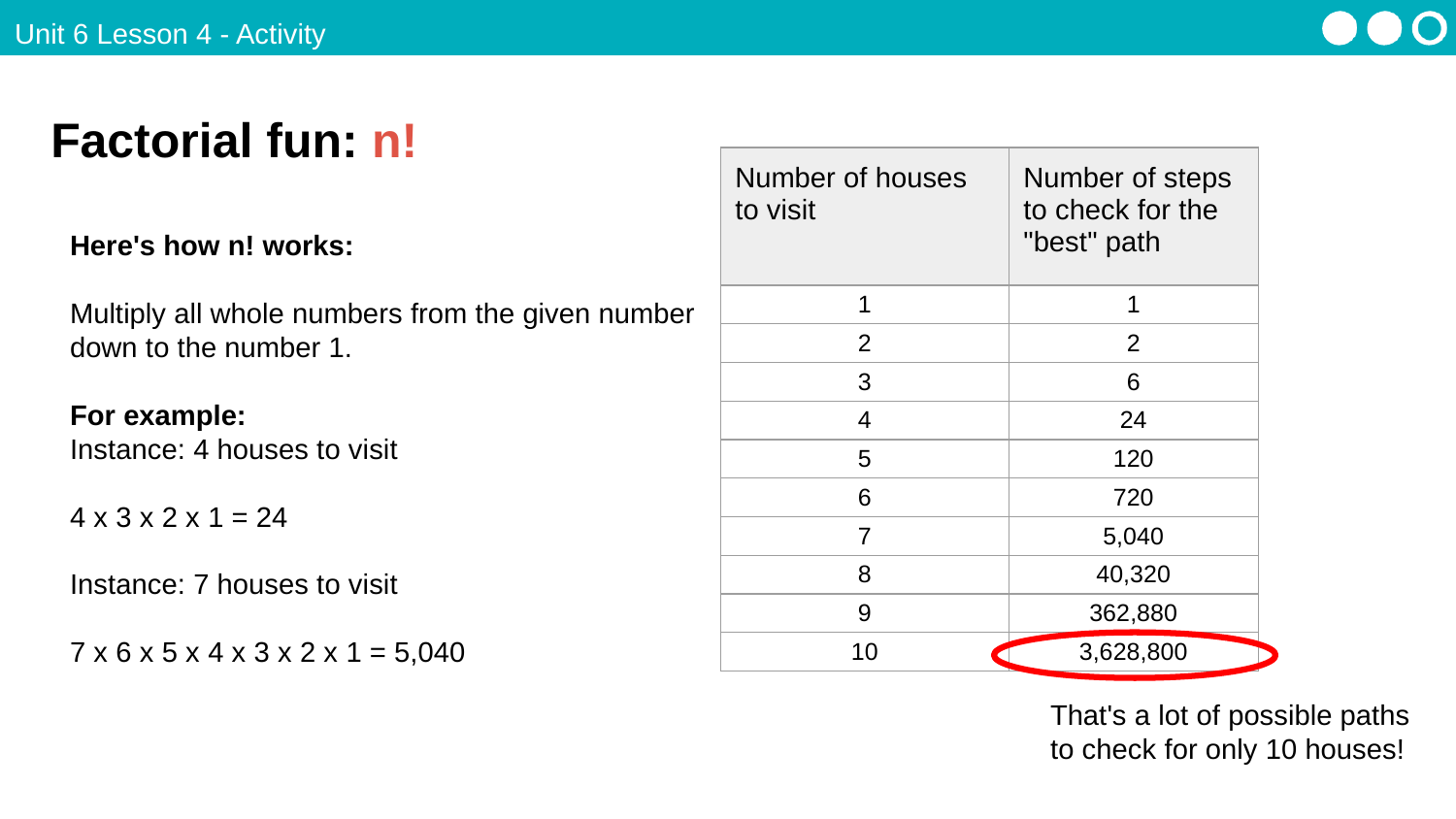

Unit 6 Lesson 4 - Activity

Factorial fun: n!
| Number of houses to visit | Number of steps to check for the "best" path |
| --- | --- |
| 1 | 1 |
| 2 | 2 |
| 3 | 6 |
| 4 | 24 |
| 5 | 120 |
| 6 | 720 |
| 7 | 5,040 |
| 8 | 40,320 |
| 9 | 362,880 |
| 10 | 3,628,800 |
Here's how n! works:

Multiply all whole numbers from the given number down to the number 1.

For example:
Instance: 4 houses to visit

4 x 3 x 2 x 1 = 24

Instance: 7 houses to visit

7 x 6 x 5 x 4 x 3 x 2 x 1 = 5,040

That's a lot of possible paths to check for only 10 houses!